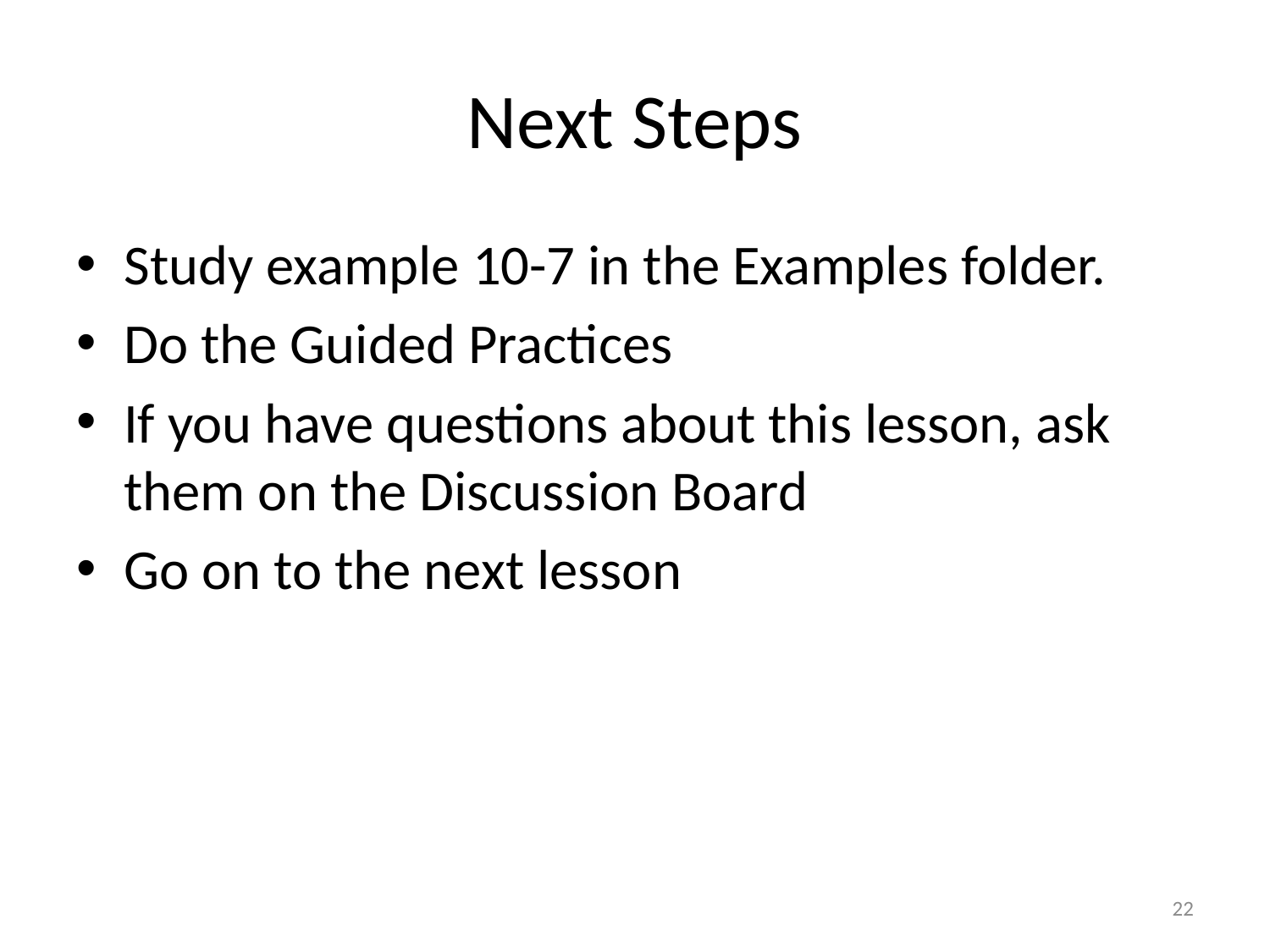

# Next Steps
Study example 10-7 in the Examples folder.
Do the Guided Practices
If you have questions about this lesson, ask them on the Discussion Board
Go on to the next lesson
22